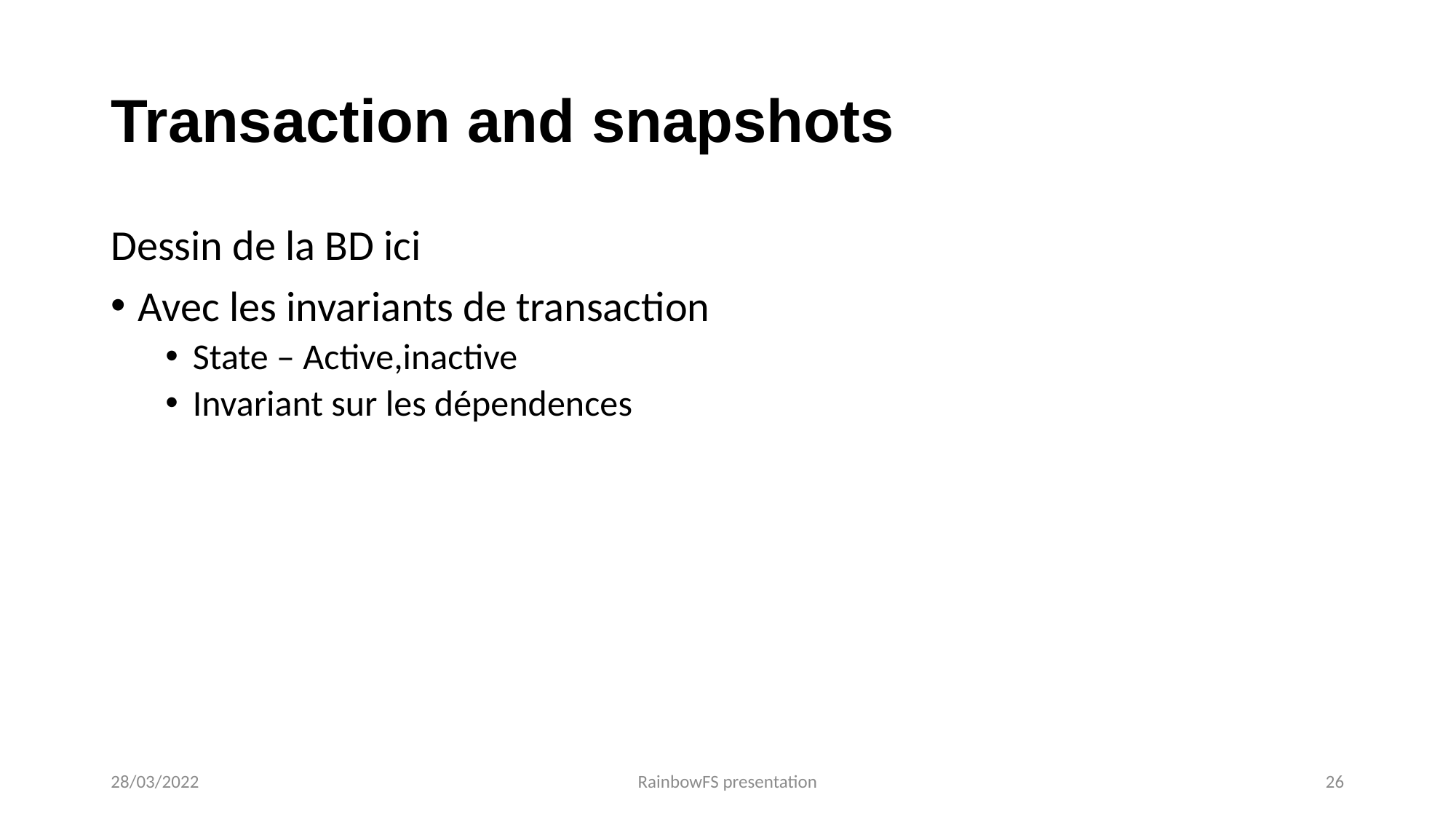

# Transaction and snapshots
Dessin de la BD ici
Avec les invariants de transaction
State – Active,inactive
Invariant sur les dépendences

28/03/2022
RainbowFS presentation
26